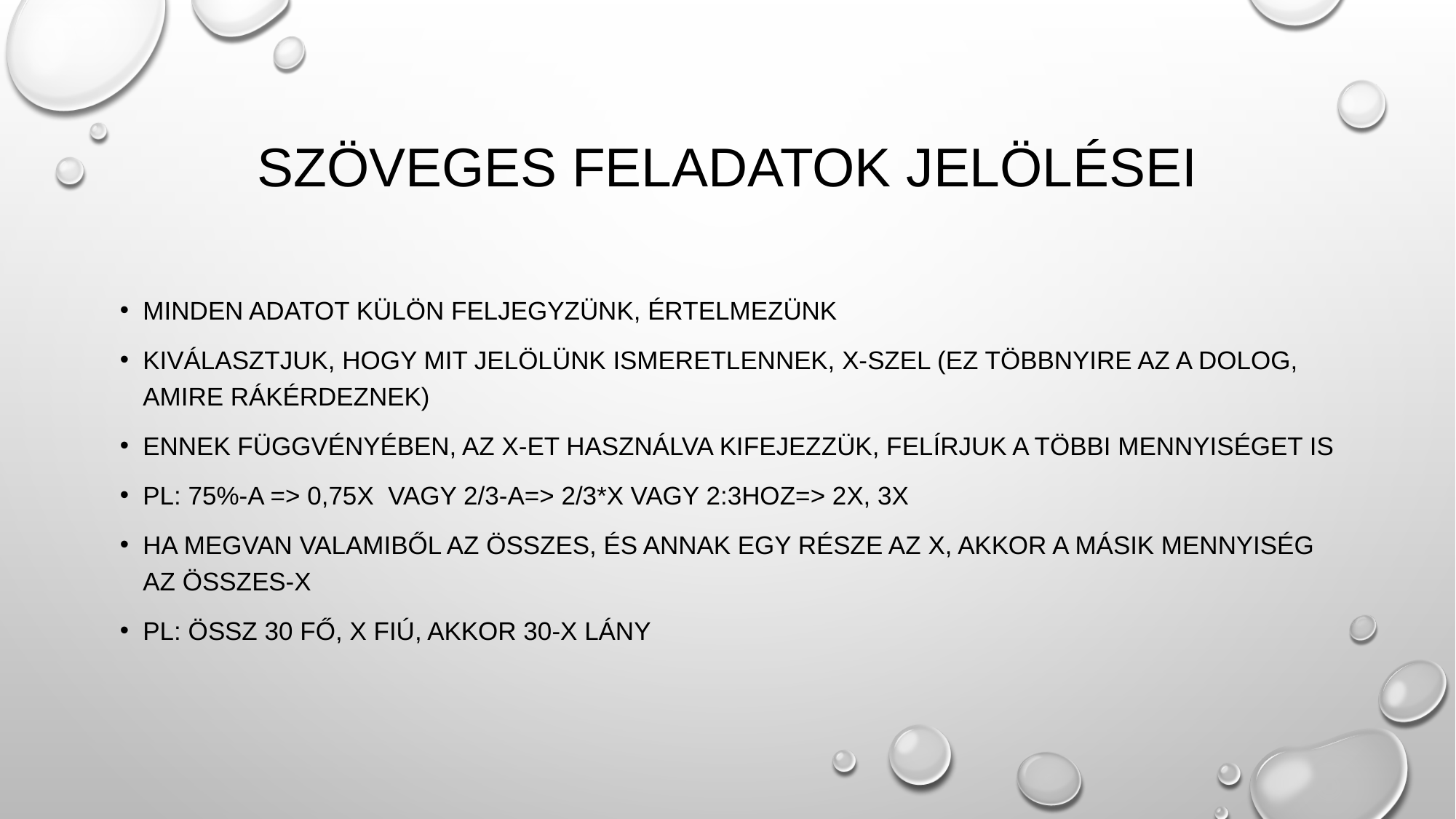

# Szöveges feladatok jelölései
Minden adatot külön feljegyzünk, értelmezünk
Kiválasztjuk, hogy mit jelölünk ismeretlennek, x-szel (ez többnyire az a dolog, amire rákérdeznek)
Ennek függvényében, az x-et használva kifejezzük, felírjuk a többi mennyiséget is
Pl: 75%-a => 0,75x  vagy 2/3-a=> 2/3*x vagy 2:3hoz=> 2x, 3x
Ha megvan valamiből az összes, és annak egy része az x, akkor a másik mennyiség az összes-x
Pl: össz 30 fő, x fiú, akkor 30-x lány